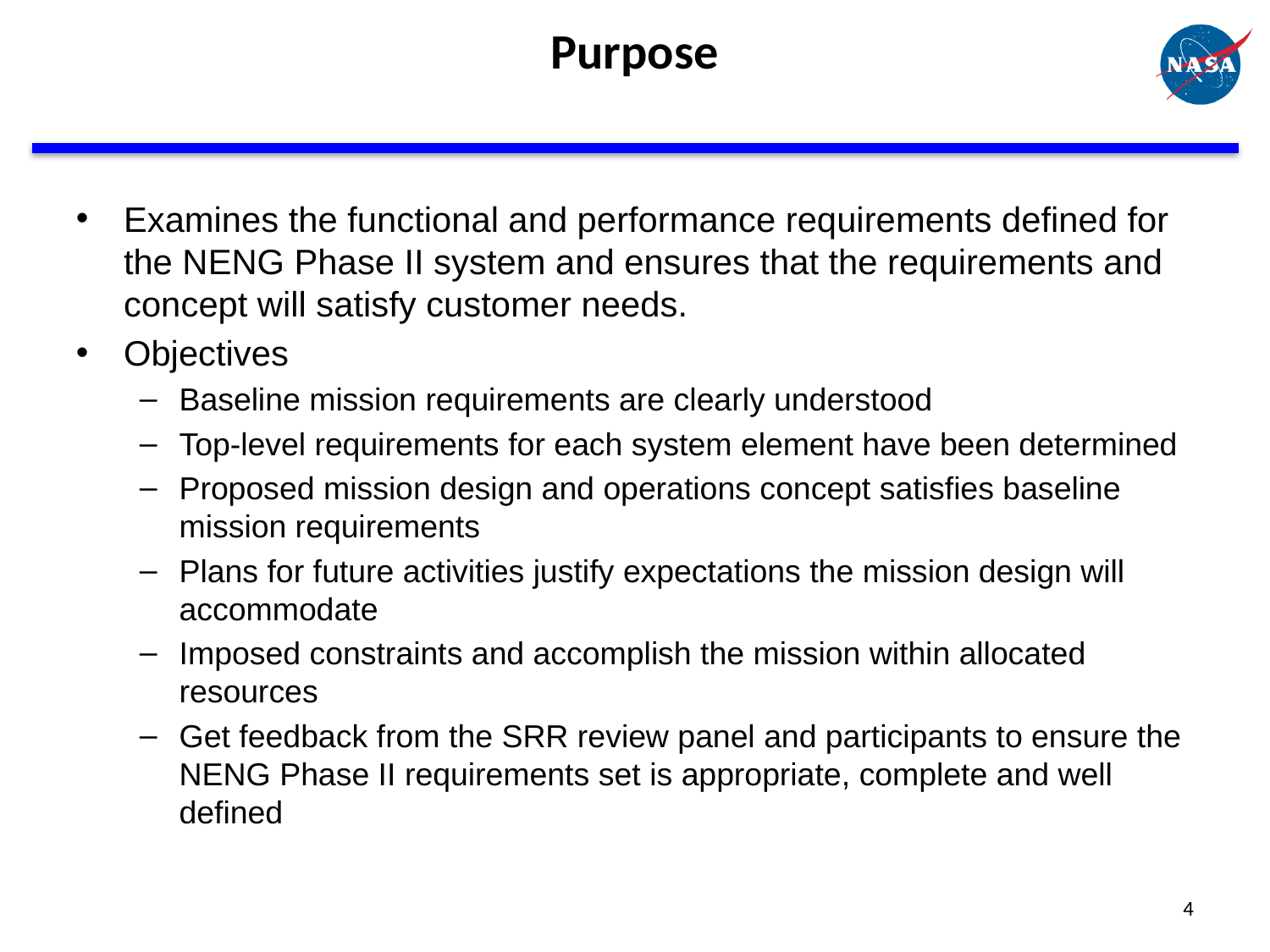

# Purpose
Examines the functional and performance requirements defined for the NENG Phase II system and ensures that the requirements and concept will satisfy customer needs.
Objectives
Baseline mission requirements are clearly understood
Top-level requirements for each system element have been determined
Proposed mission design and operations concept satisfies baseline mission requirements
Plans for future activities justify expectations the mission design will accommodate
Imposed constraints and accomplish the mission within allocated resources
Get feedback from the SRR review panel and participants to ensure the NENG Phase II requirements set is appropriate, complete and well defined
4